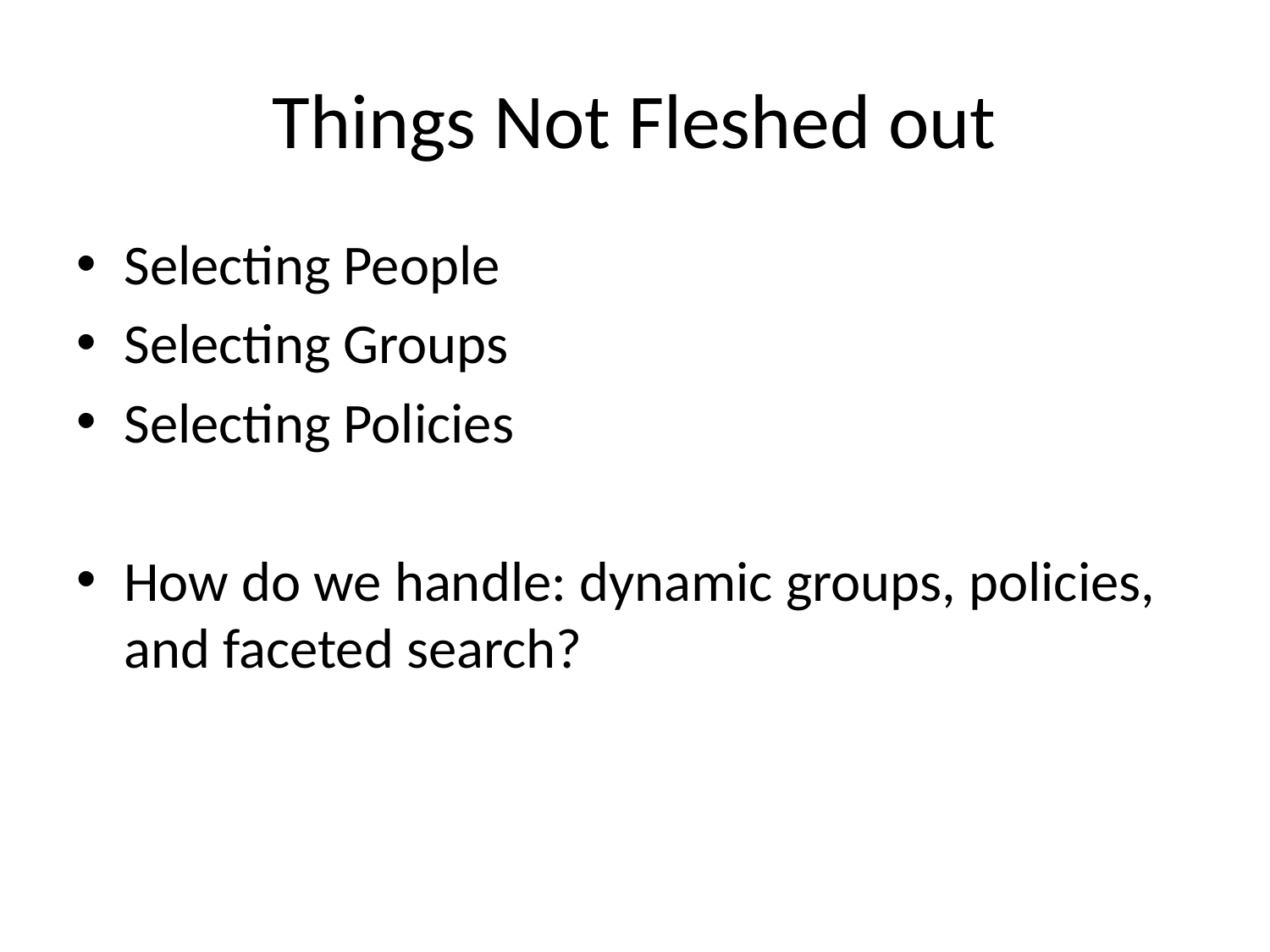

# Things Not Fleshed out
Selecting People
Selecting Groups
Selecting Policies

How do we handle: dynamic groups, policies, and faceted search?